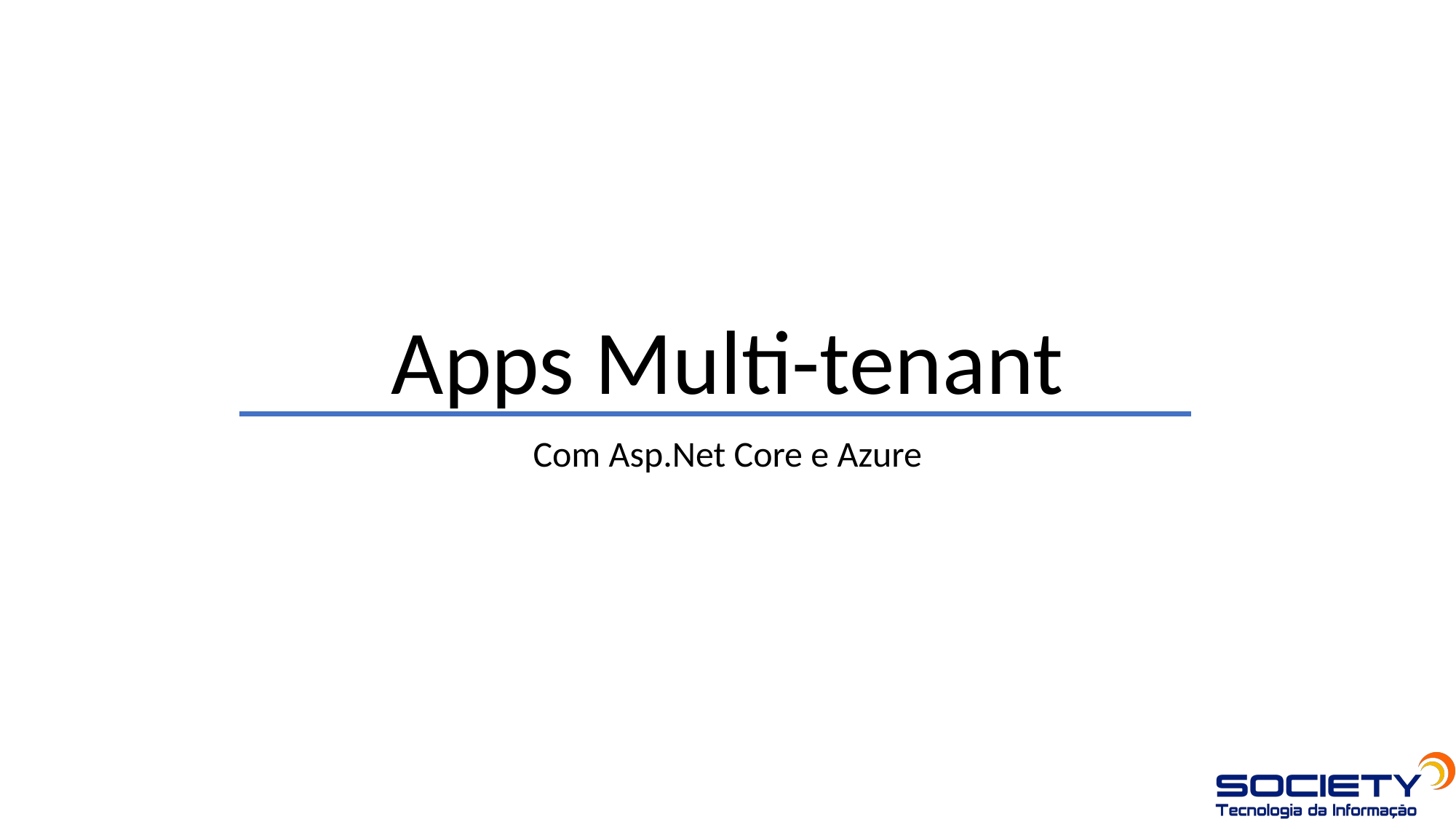

# Apps Multi-tenant
Com Asp.Net Core e Azure